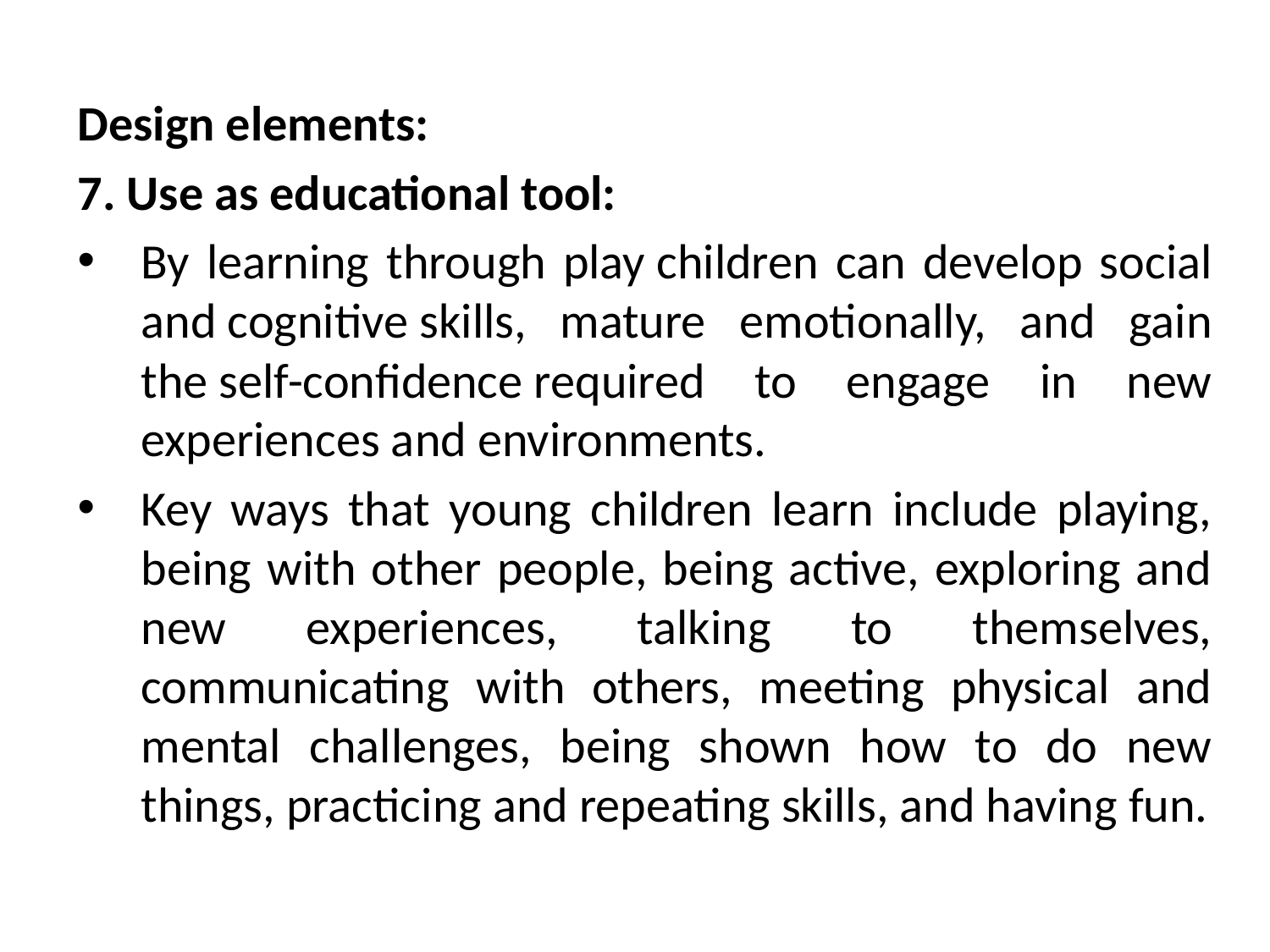

Design elements:
7. Use as educational tool:
By learning through play children can develop social and cognitive skills, mature emotionally, and gain the self-confidence required to engage in new experiences and environments.
Key ways that young children learn include playing, being with other people, being active, exploring and new experiences, talking to themselves, communicating with others, meeting physical and mental challenges, being shown how to do new things, practicing and repeating skills, and having fun.
# Introduction to Game Design